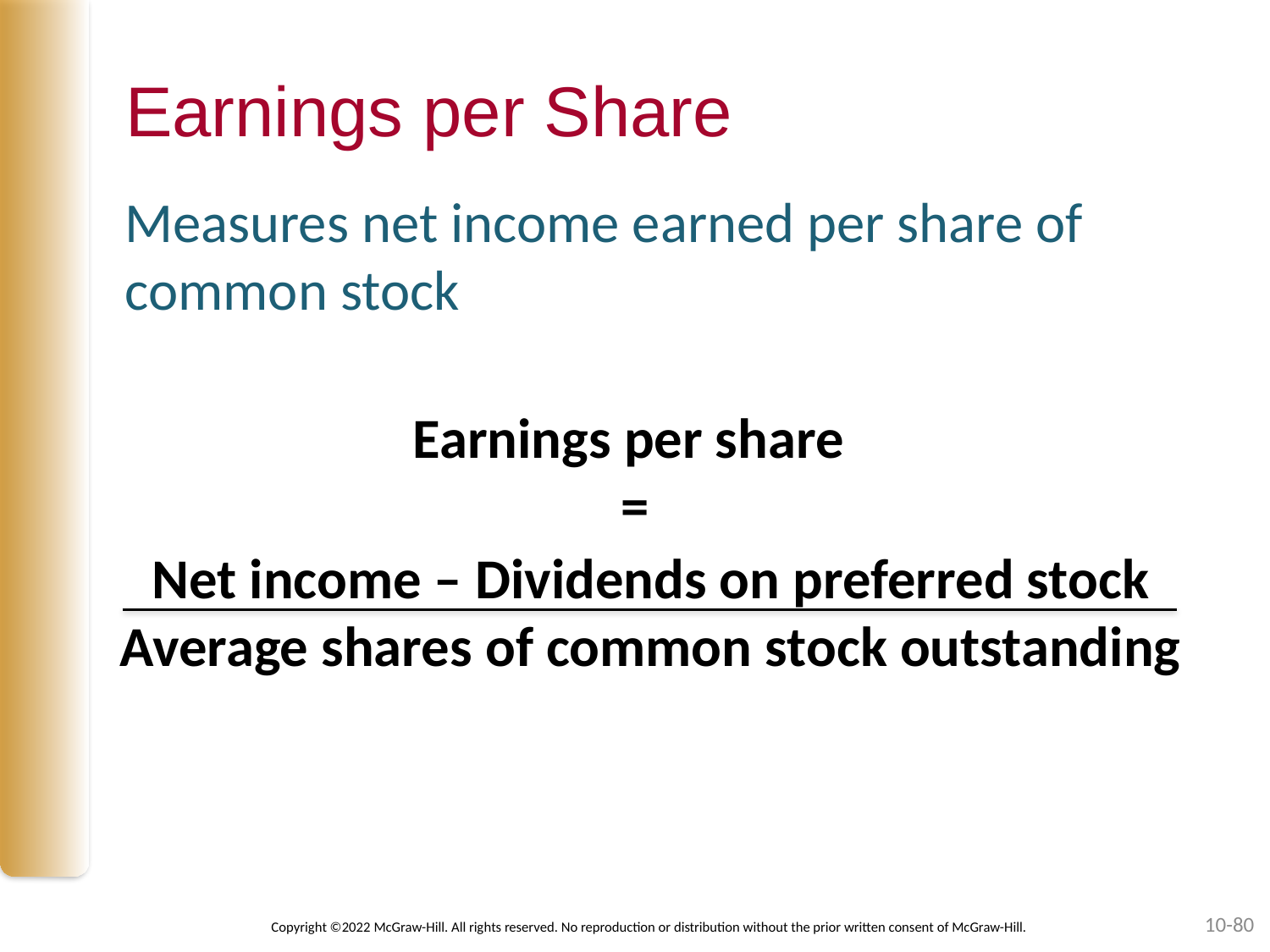

# Earnings per Share
Measures net income earned per share of common stock
Earnings per share
=
Net income – Dividends on preferred stock
Average shares of common stock outstanding
10-80
Copyright ©2022 McGraw-Hill. All rights reserved. No reproduction or distribution without the prior written consent of McGraw-Hill.